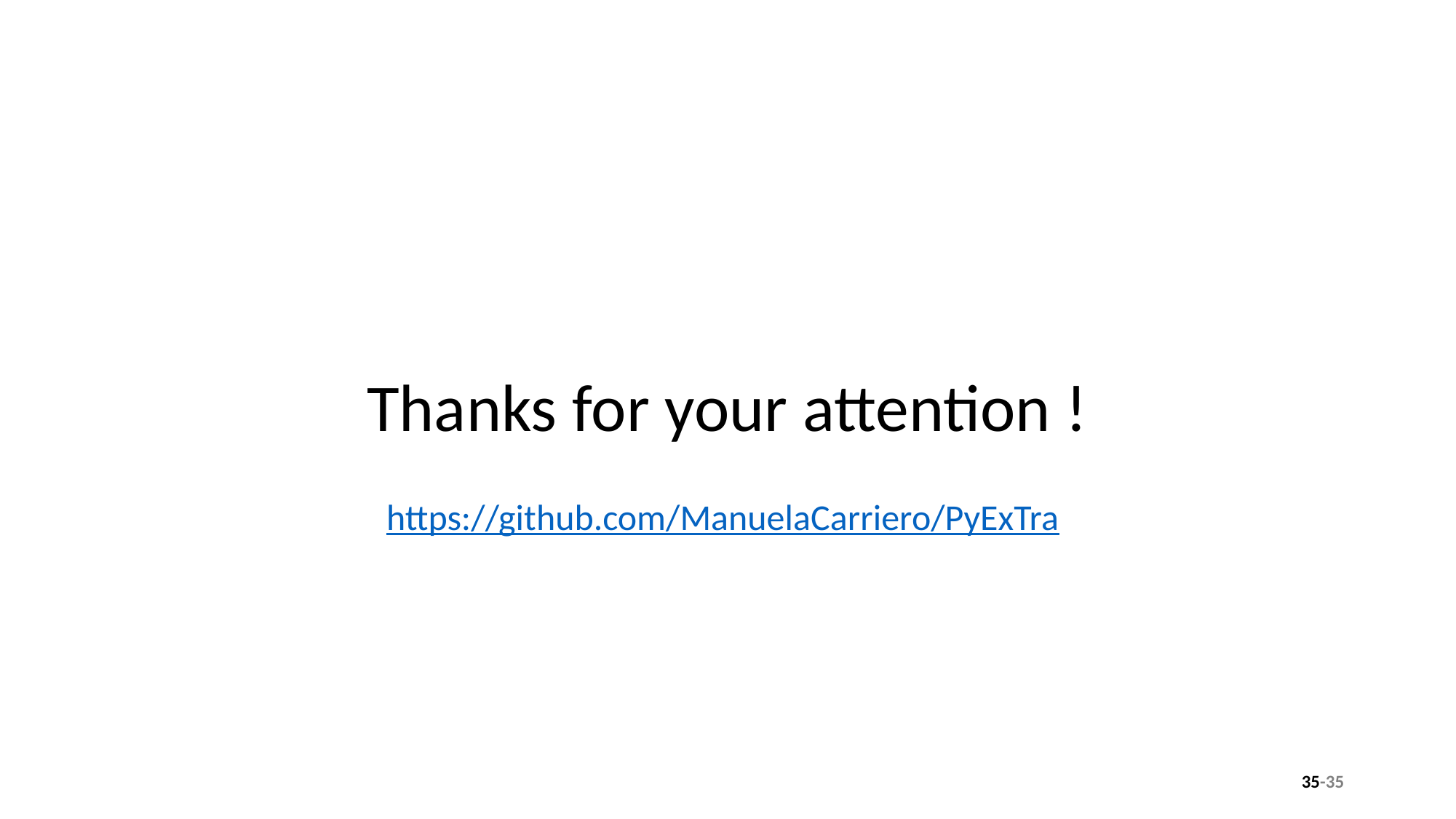

# Thanks for your attention !
https://github.com/ManuelaCarriero/PyExTra
35-35